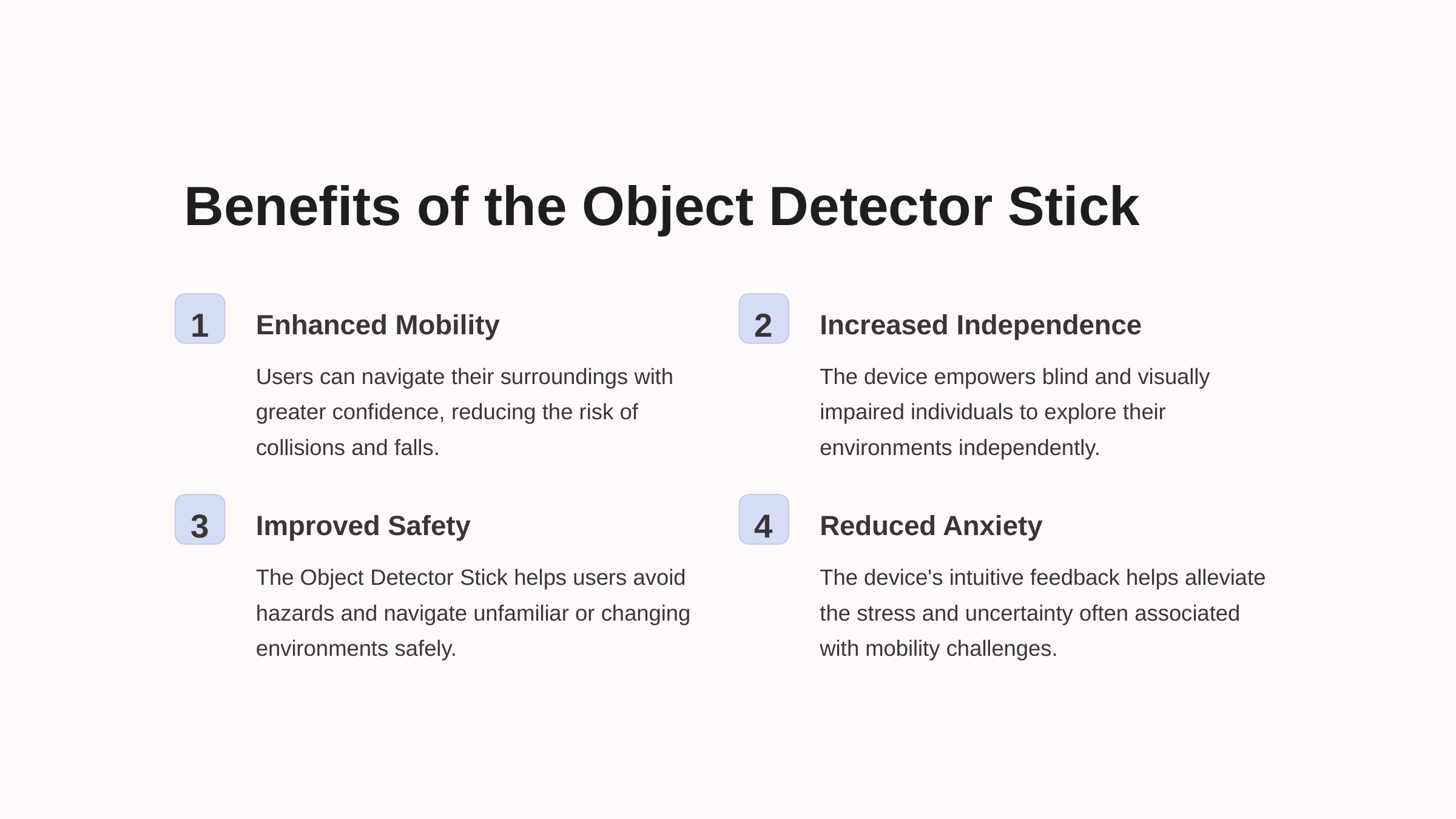

Benefits of the Object Detector Stick

1
2
Enhanced Mobility
Increased Independence
Users can navigate their surroundings with greater confidence, reducing the risk of collisions and falls.
The device empowers blind and visually impaired individuals to explore their environments independently.

3
4
Improved Safety
Reduced Anxiety
The Object Detector Stick helps users avoid hazards and navigate unfamiliar or changing environments safely.
The device's intuitive feedback helps alleviate the stress and uncertainty often associated with mobility challenges.